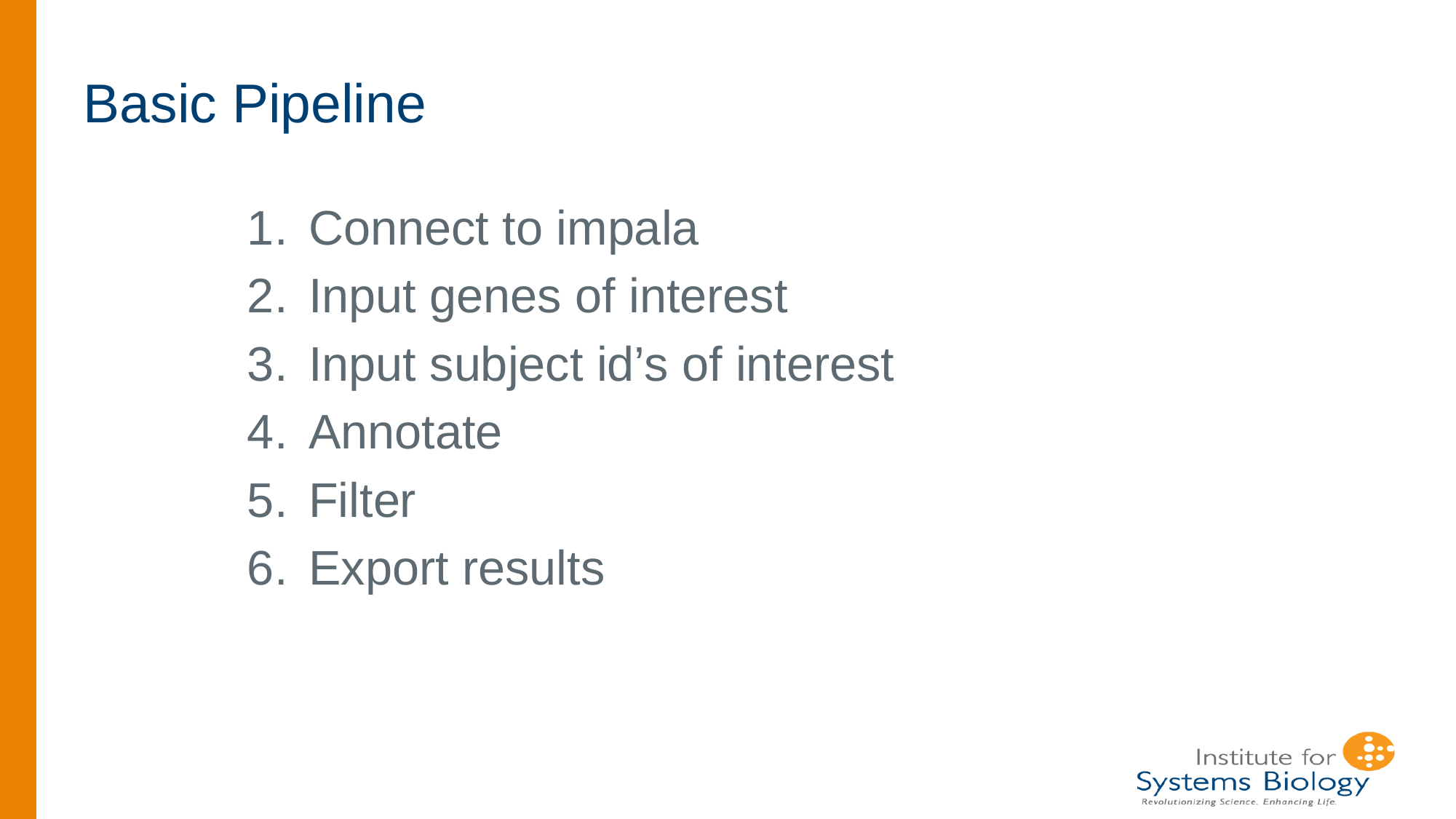

# Basic Pipeline
Connect to impala
Input genes of interest
Input subject id’s of interest
Annotate
Filter
Export results